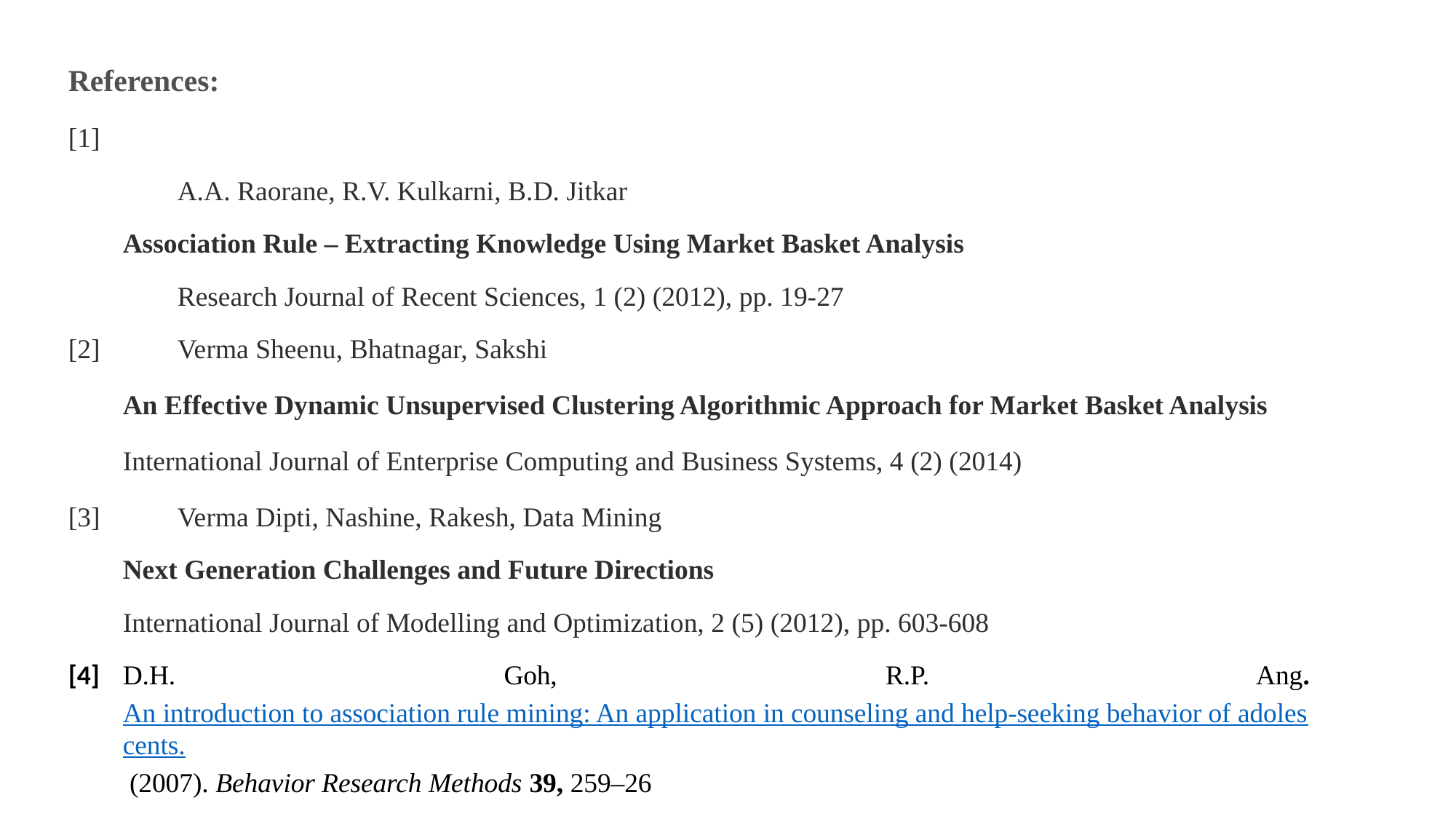

References:
[1]
       	A.A. Raorane, R.V. Kulkarni, B.D. Jitkar
Association Rule – Extracting Knowledge Using Market Basket Analysis
       	Research Journal of Recent Sciences, 1 (2) (2012), pp. 19-27
[2]	Verma Sheenu, Bhatnagar, Sakshi
An Effective Dynamic Unsupervised Clustering Algorithmic Approach for Market Basket Analysis
International Journal of Enterprise Computing and Business Systems, 4 (2) (2014)
[3]	Verma Dipti, Nashine, Rakesh, Data Mining
Next Generation Challenges and Future Directions
International Journal of Modelling and Optimization, 2 (5) (2012), pp. 603-608
[4] 	D.H. Goh, R.P. Ang. An introduction to association rule mining: An application in counseling and help-seeking behavior of adolescents. (2007). Behavior Research Methods 39, 259–26